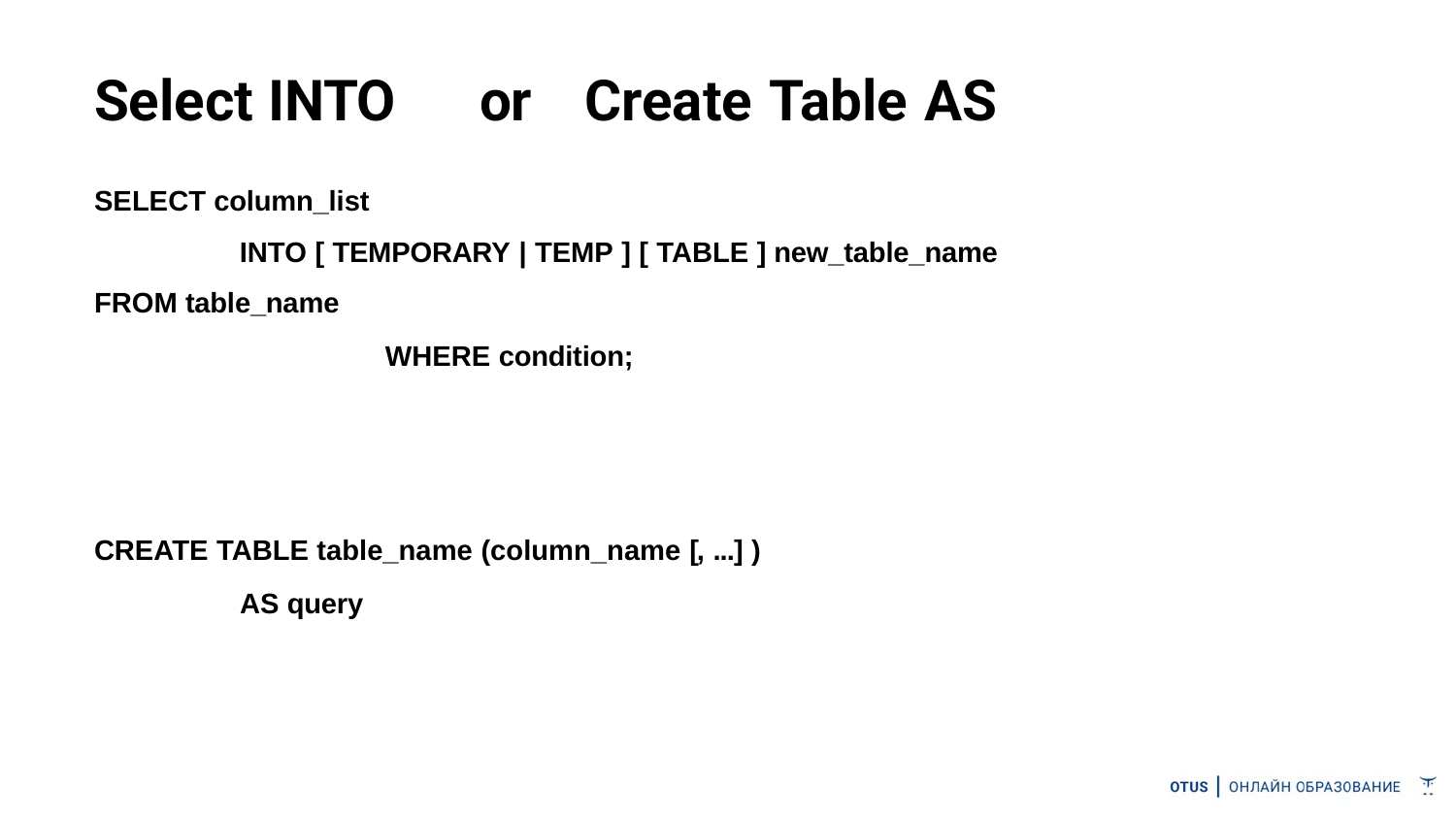

# Select INTO	or	Create Table AS
SELECT column_list
INTO [ TEMPORARY | TEMP ] [ TABLE ] new_table_name FROM table_name
WHERE condition;
CREATE TABLE table_name (column_name [, ...] )
AS query